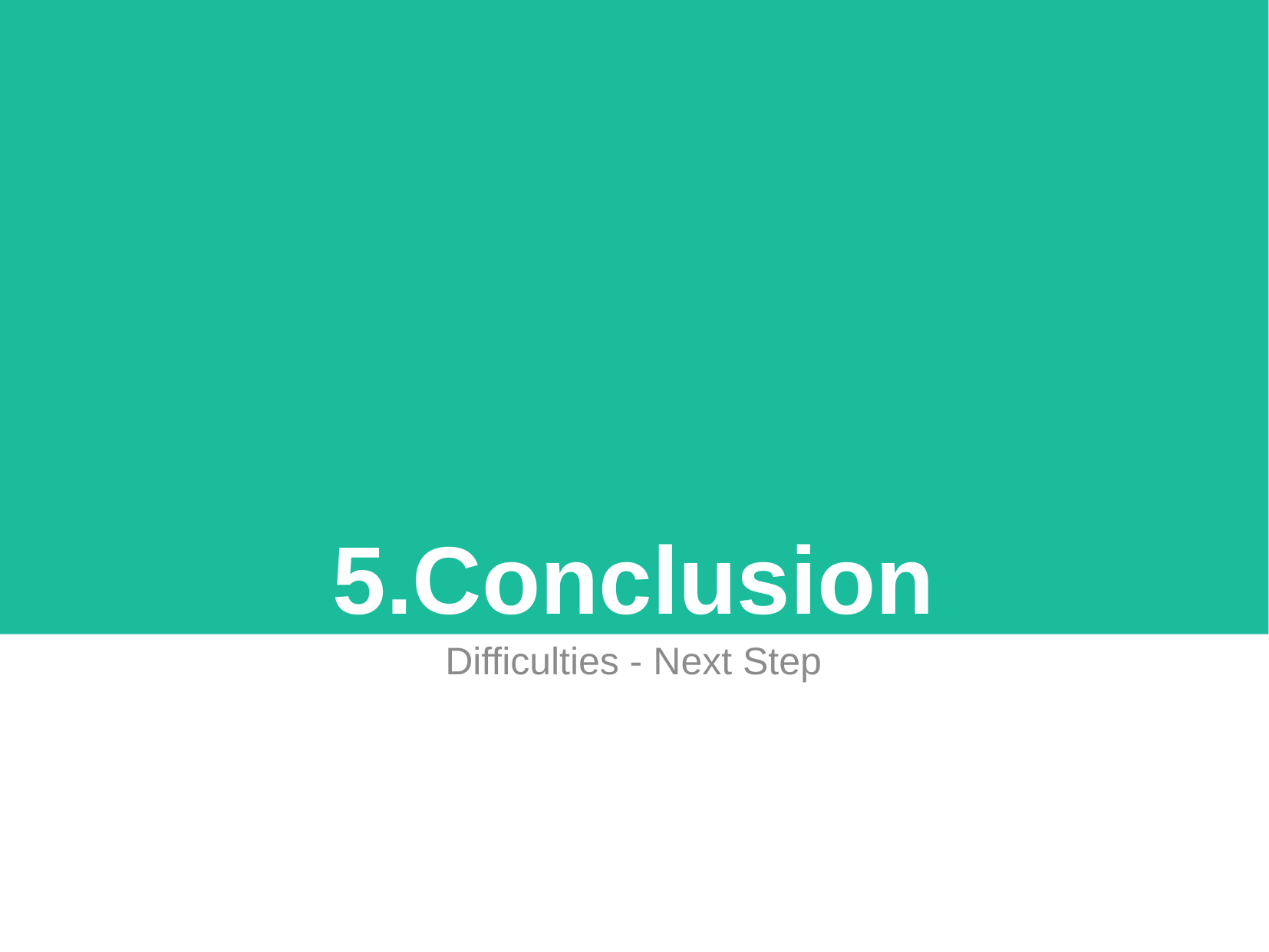

# 5.Conclusion
Difficulties - Next Step
15